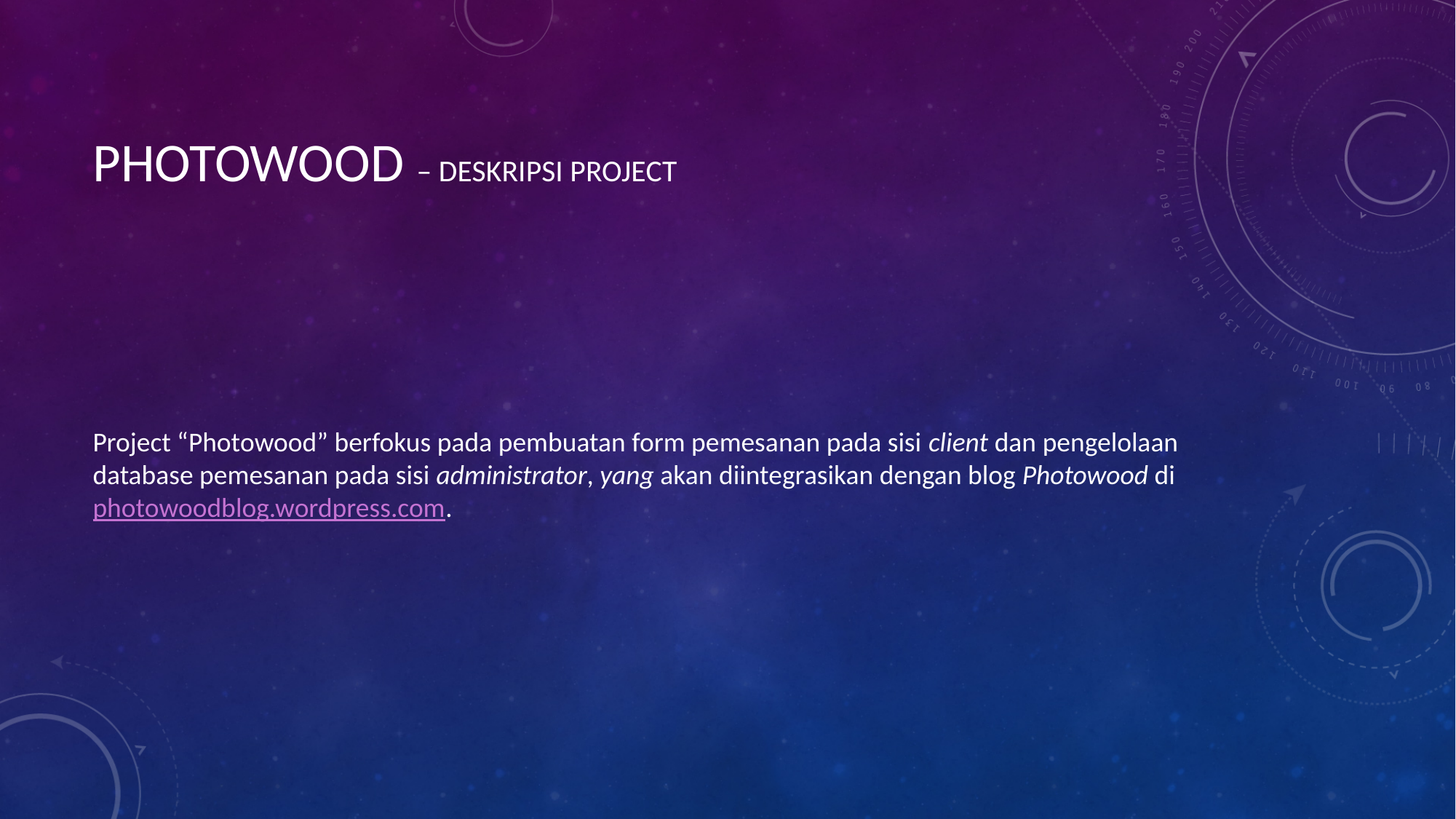

# Photowood – DESKRIPSI PROJECT
Project “Photowood” berfokus pada pembuatan form pemesanan pada sisi client dan pengelolaan database pemesanan pada sisi administrator, yang akan diintegrasikan dengan blog Photowood di photowoodblog.wordpress.com.